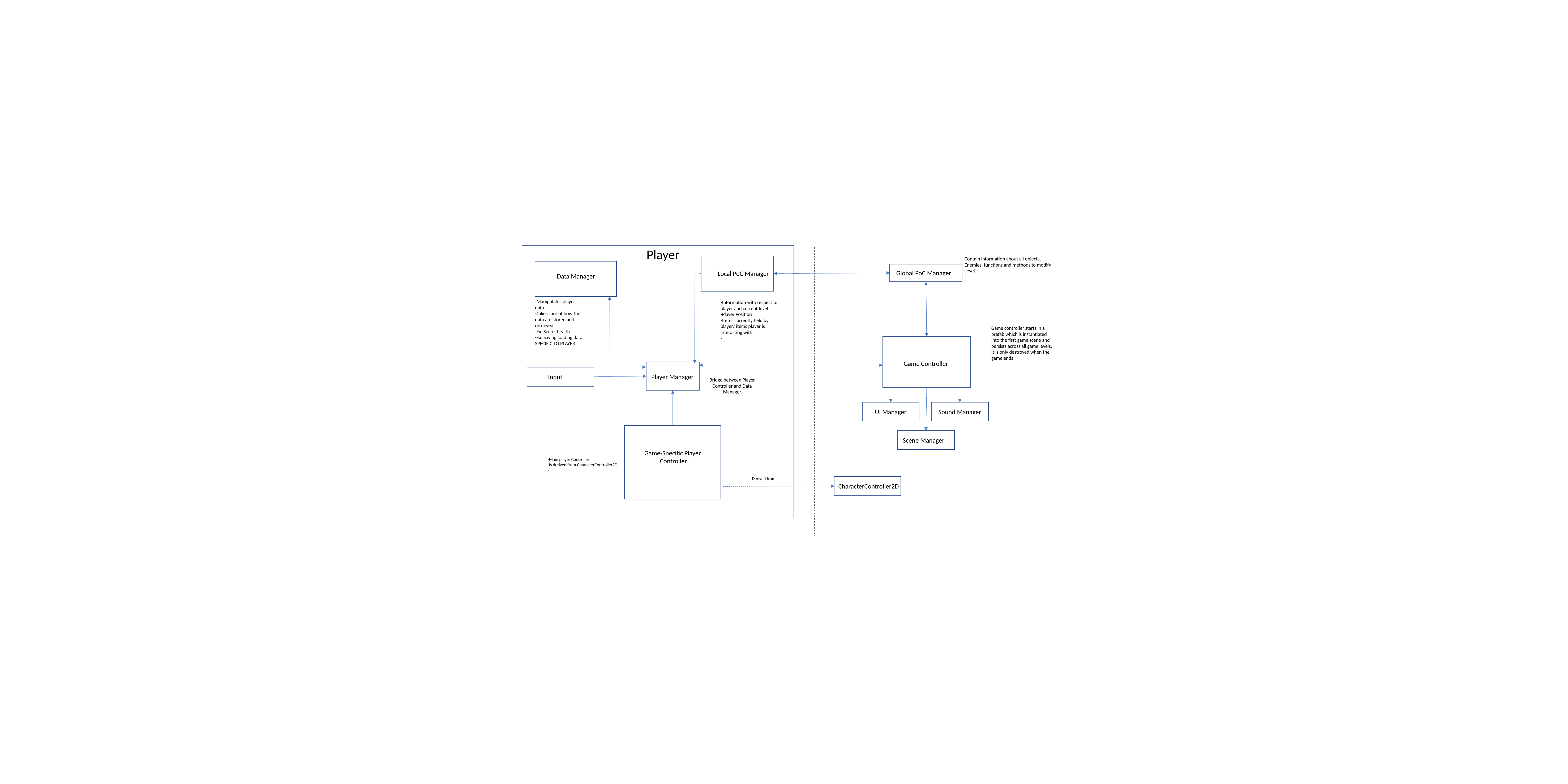

Player

Contain information about all objects,
Enemies, functions and methods to modify
Level.

Global PoC Manager
Local PoC Manager
Data Manager
-Manipulates player data
-Takes care of how the data are stored and retrieved
-Ex. Score, health
-Ex. Saving loading data
SPECIFIC TO PLAYER
-Information with respect to player and current level
-Player Position
-Items currently held by player/ items player is interacting with
-
Game controller starts in a prefab which is instantiated into the first game scene and persists across all game levels. It is only destroyed when the game ends

Game Controller

Input
Player Manager
Bridge between Player Controller and Data Manager

UI Manager
Sound Manager

Scene Manager
Game-Specific Player
 Controller
-Main player Controller
-Is derived from CharacterController2D
-
Derived from

CharacterController2D